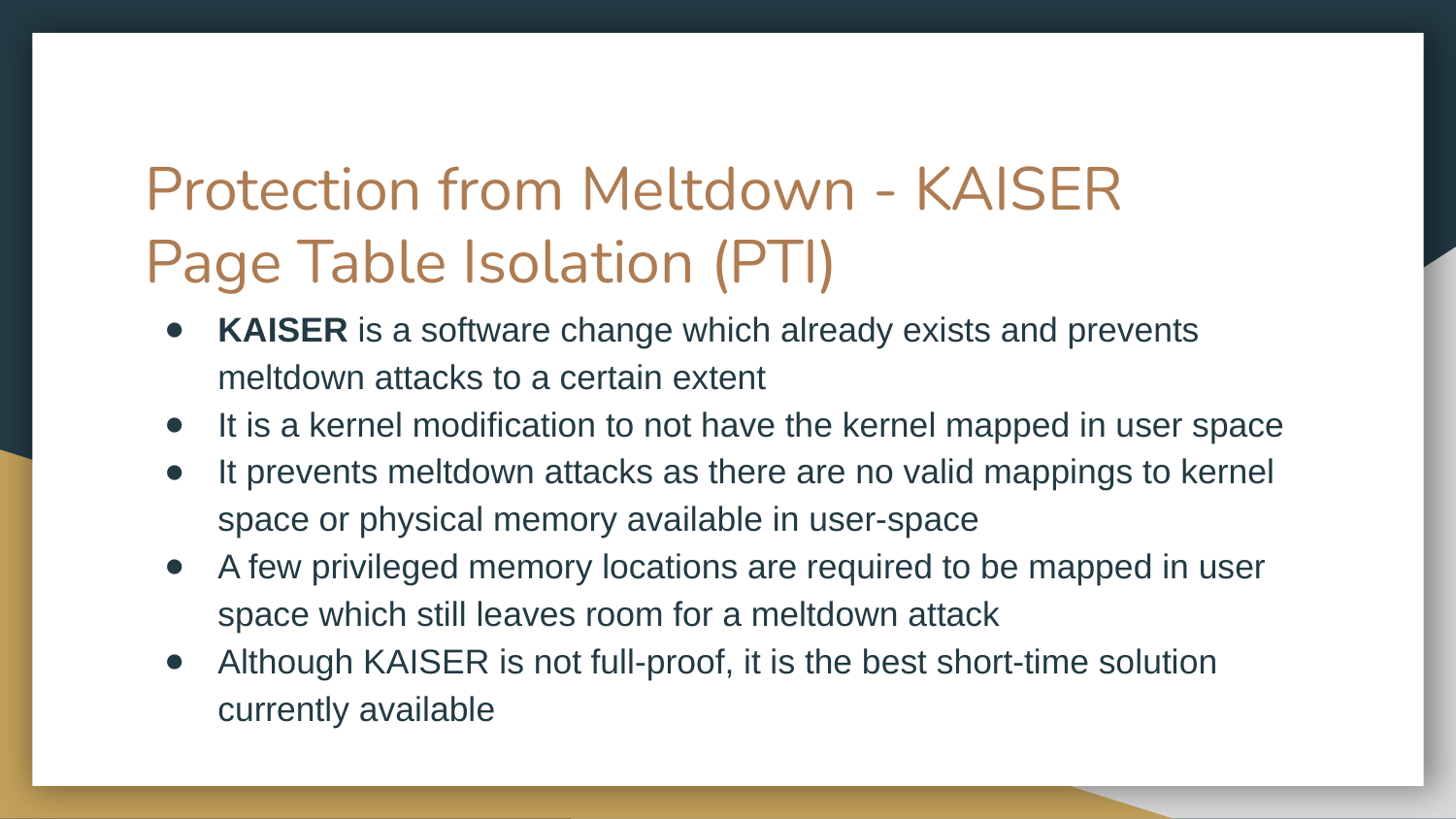

# Protection from Meltdown - KAISER
Page Table Isolation (PTI)
KAISER is a software change which already exists and prevents meltdown attacks to a certain extent
It is a kernel modification to not have the kernel mapped in user space
It prevents meltdown attacks as there are no valid mappings to kernel space or physical memory available in user-space
A few privileged memory locations are required to be mapped in user space which still leaves room for a meltdown attack
Although KAISER is not full-proof, it is the best short-time solution currently available